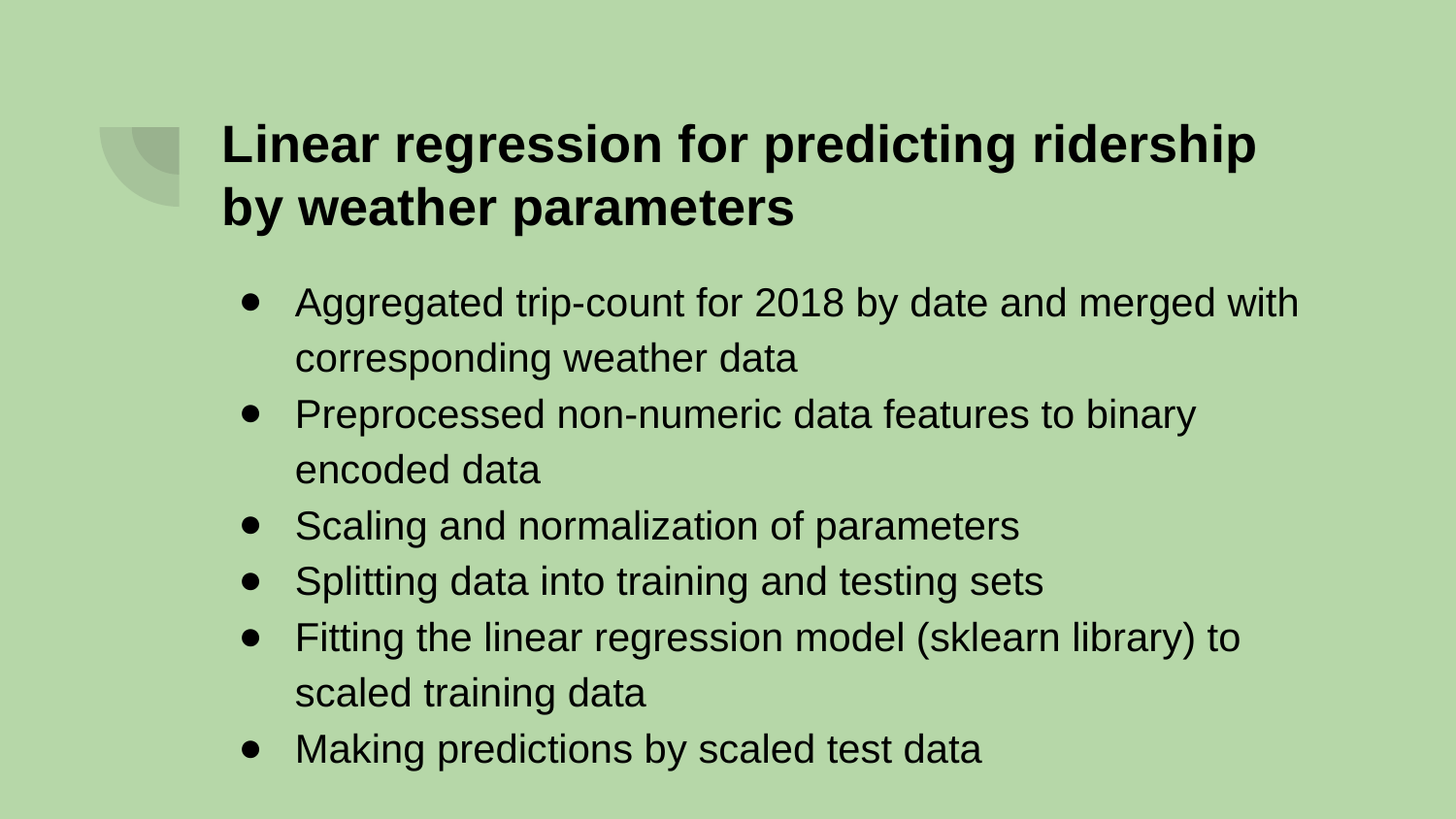

# Linear regression for predicting ridership by weather parameters
Aggregated trip-count for 2018 by date and merged with corresponding weather data
Preprocessed non-numeric data features to binary encoded data
Scaling and normalization of parameters
Splitting data into training and testing sets
Fitting the linear regression model (sklearn library) to scaled training data
Making predictions by scaled test data